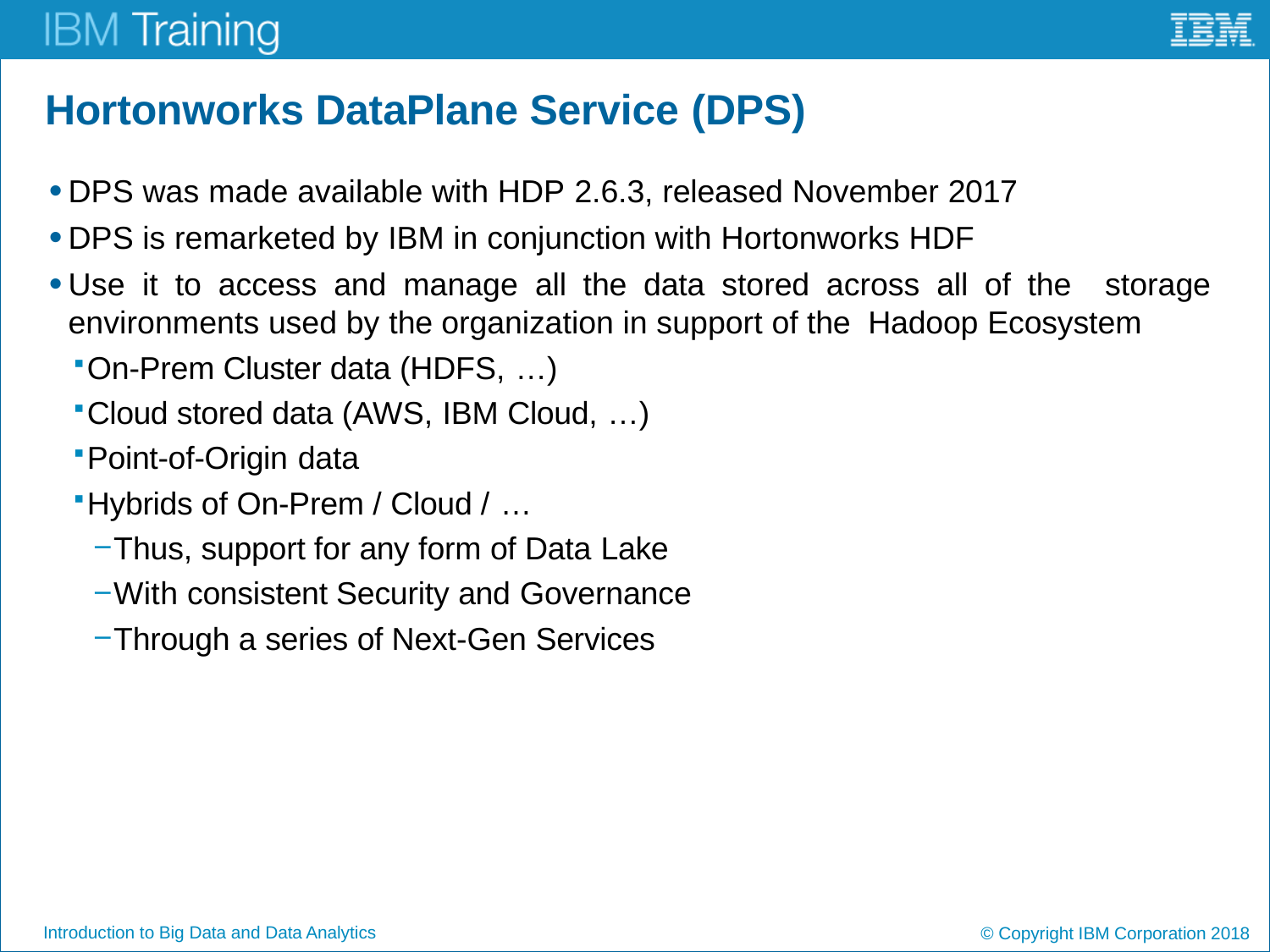

# Hortonworks DataPlane Service (DPS)
DPS was made available with HDP 2.6.3, released November 2017
DPS is remarketed by IBM in conjunction with Hortonworks HDF
Use it to access and manage all the data stored across all of the  storage environments used by the organization in support of the  Hadoop Ecosystem
On-Prem Cluster data (HDFS, …)
Cloud stored data (AWS, IBM Cloud, …)
Point-of-Origin data
Hybrids of On-Prem / Cloud / …
Thus, support for any form of Data Lake
With consistent Security and Governance
Through a series of Next-Gen Services